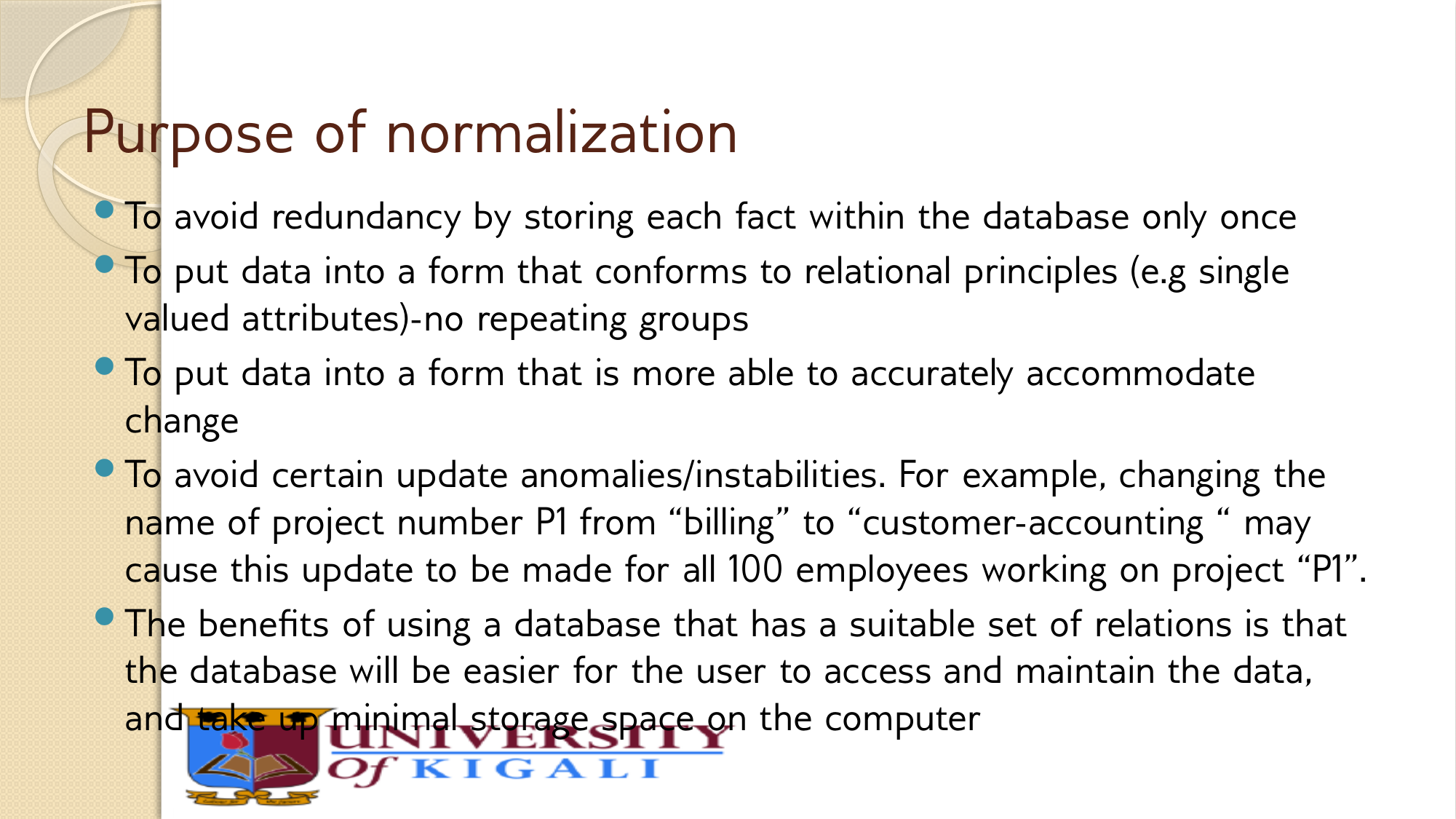

# Purpose of normalization
To avoid redundancy by storing each fact within the database only once
To put data into a form that conforms to relational principles (e.g single valued attributes)-no repeating groups
To put data into a form that is more able to accurately accommodate change
To avoid certain update anomalies/instabilities. For example, changing the name of project number P1 from “billing” to “customer-accounting “ may cause this update to be made for all 100 employees working on project “P1”.
The benefits of using a database that has a suitable set of relations is that the database will be easier for the user to access and maintain the data, and take up minimal storage space on the computer